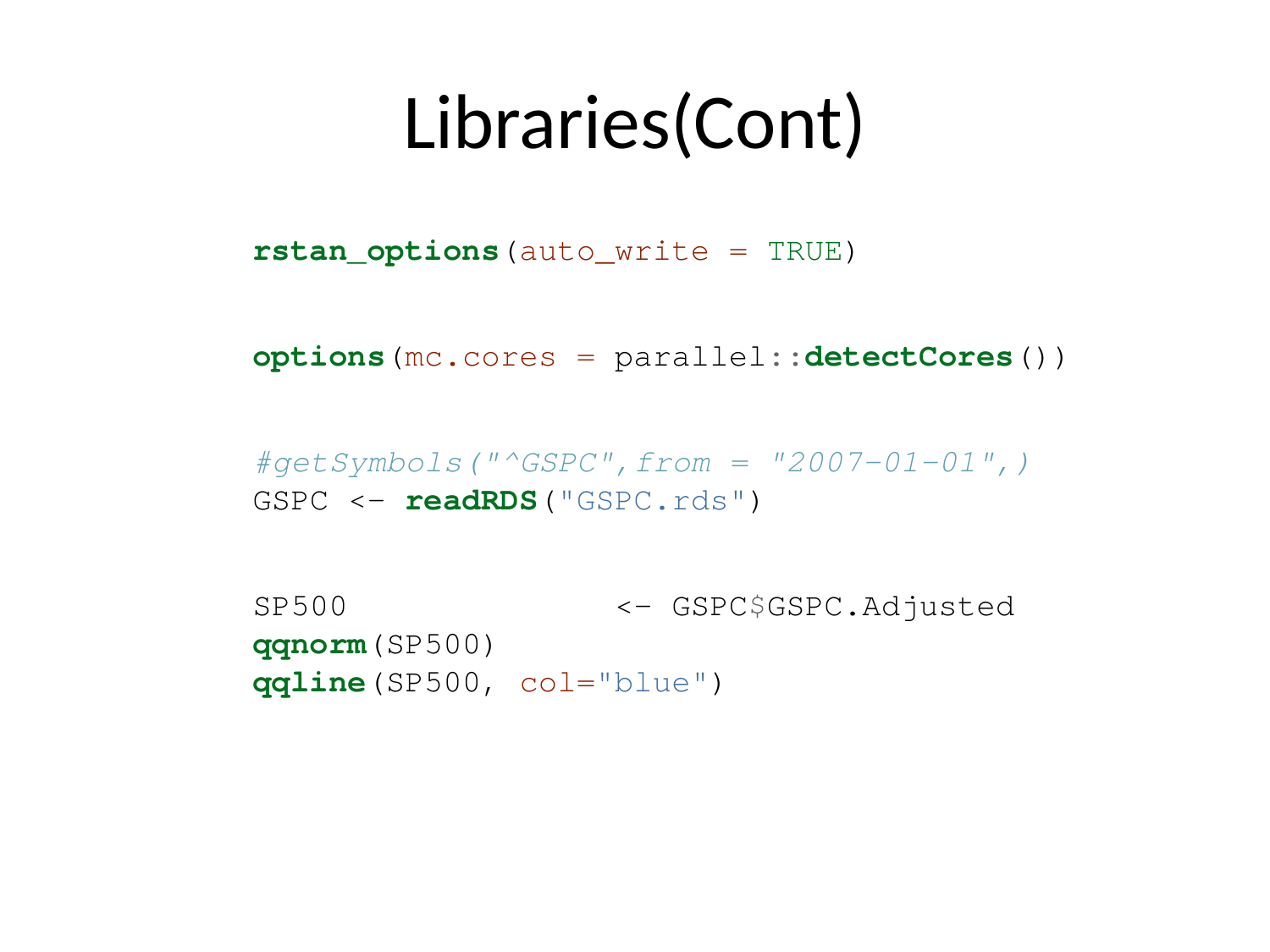

# Libraries(Cont)
rstan_options(auto_write = TRUE)
options(mc.cores = parallel::detectCores())
#getSymbols("^GSPC",from = "2007-01-01",)
GSPC <- readRDS("GSPC.rds")
SP500              <- GSPC$GSPC.Adjusted
qqnorm(SP500)
qqline(SP500, col="blue")